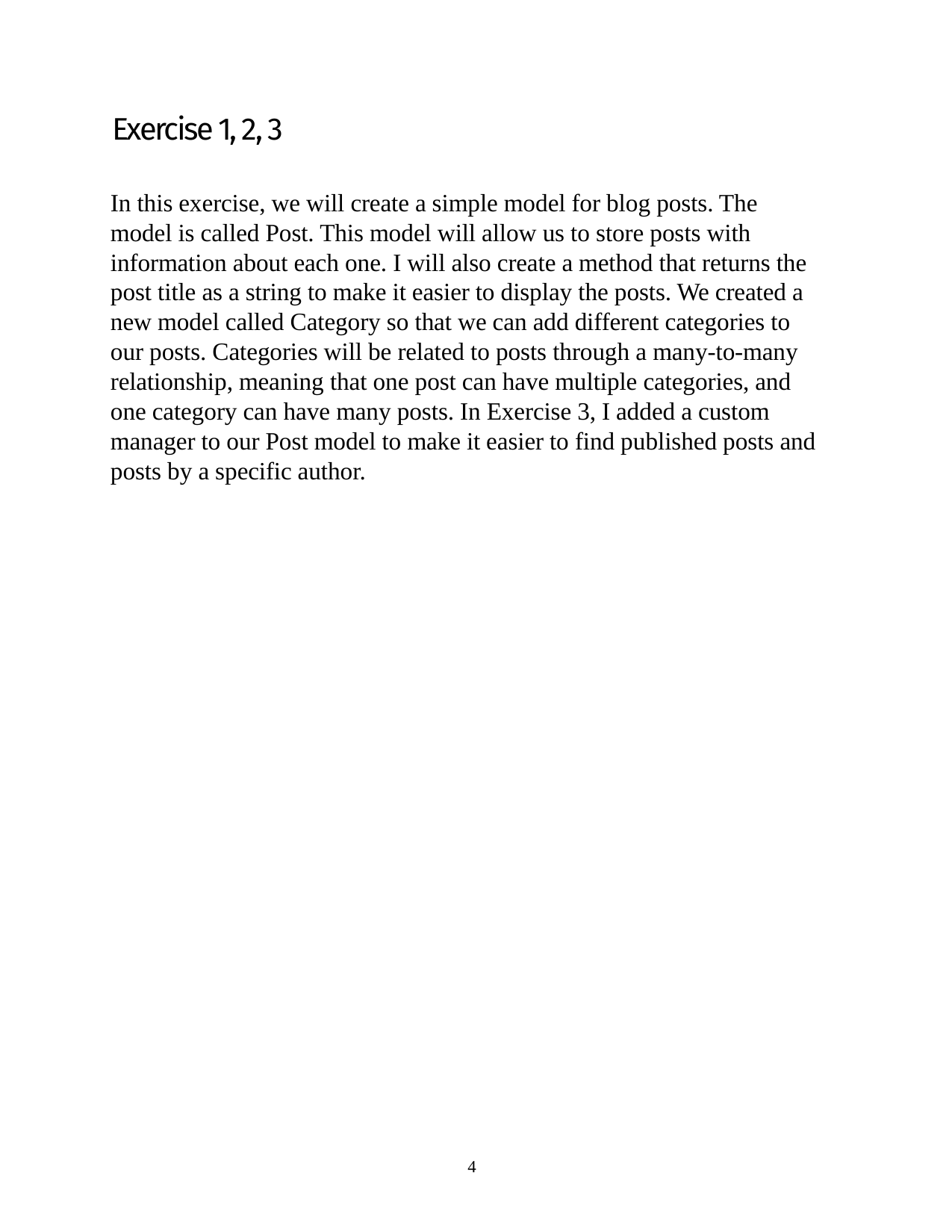

Exercise 1, 2, 3

In this exercise, we will create a simple model for blog posts. The model is called Post. This model will allow us to store posts with information about each one. I will also create a method that returns the post title as a string to make it easier to display the posts. We created a new model called Category so that we can add different categories to our posts. Categories will be related to posts through a many-to-many relationship, meaning that one post can have multiple categories, and one category can have many posts. In Exercise 3, I added a custom manager to our Post model to make it easier to find published posts and posts by a specific author.
4